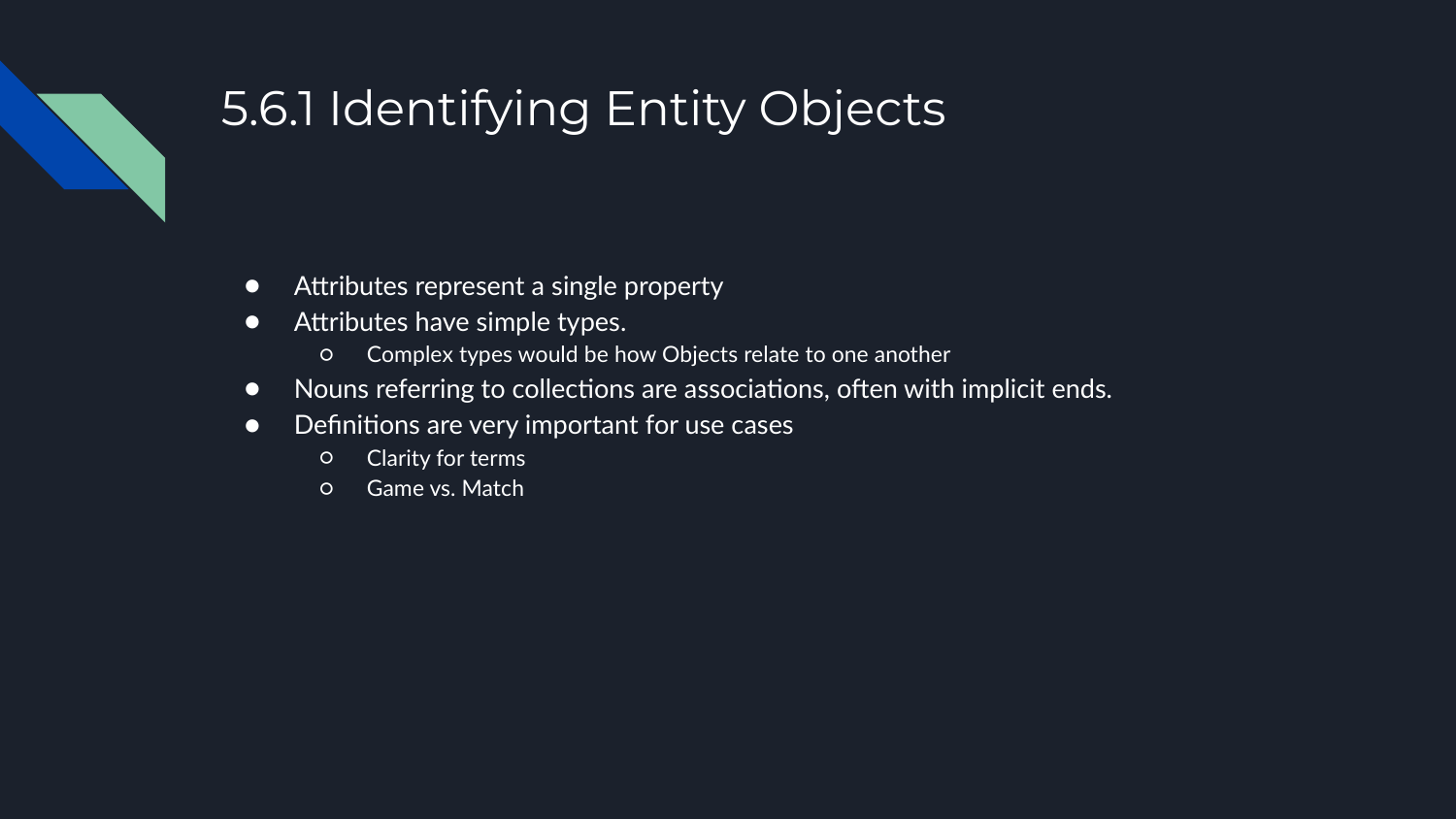

# 5.6.1 Identifying Entity Objects
Attributes represent a single property
Attributes have simple types.
Complex types would be how Objects relate to one another
Nouns referring to collections are associations, often with implicit ends.
Definitions are very important for use cases
Clarity for terms
Game vs. Match